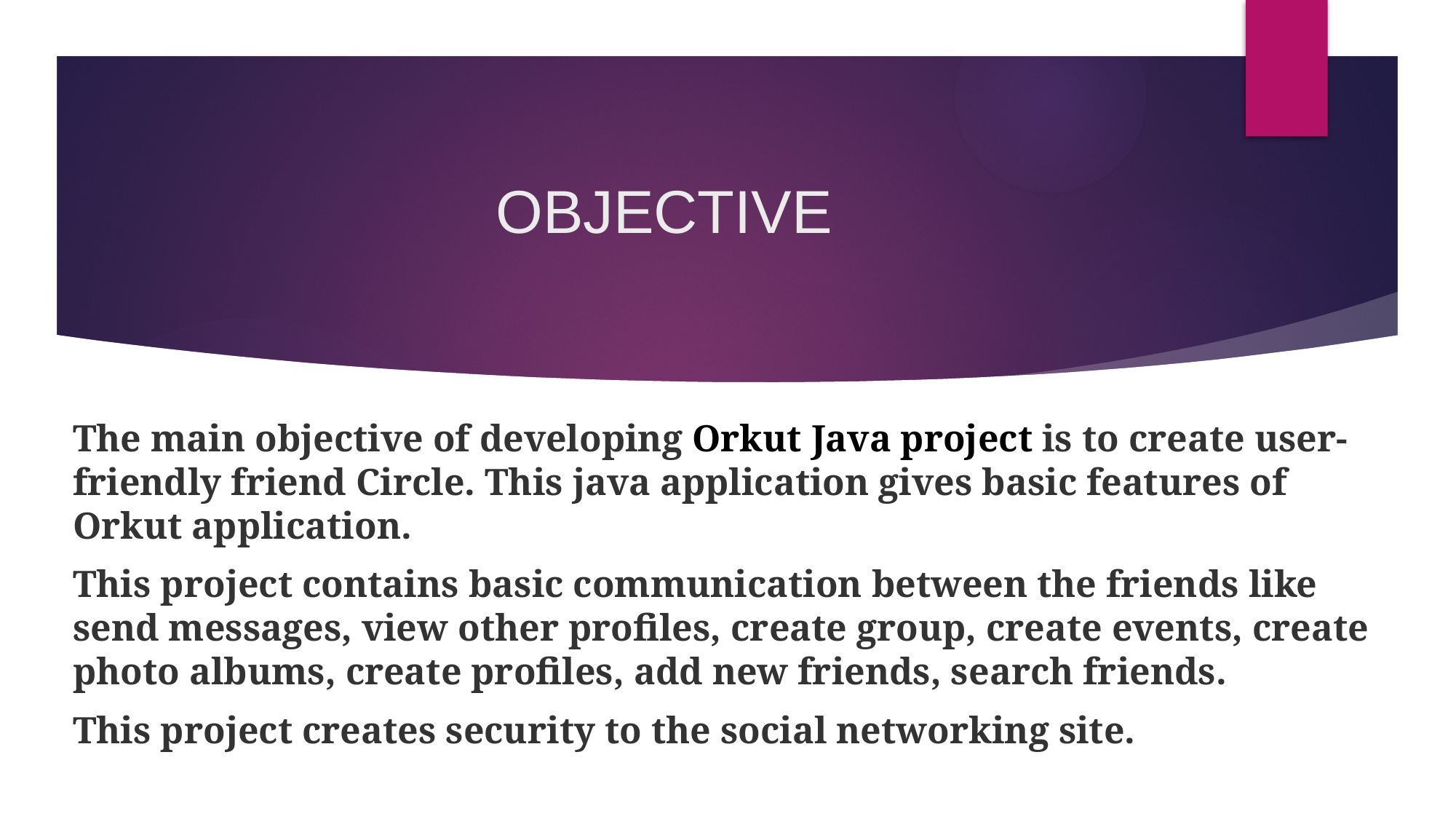

# OBJECTIVE
The main objective of developing Orkut Java project is to create user-friendly friend Circle. This java application gives basic features of Orkut application.
This project contains basic communication between the friends like send messages, view other profiles, create group, create events, create photo albums, create profiles, add new friends, search friends.
This project creates security to the social networking site.